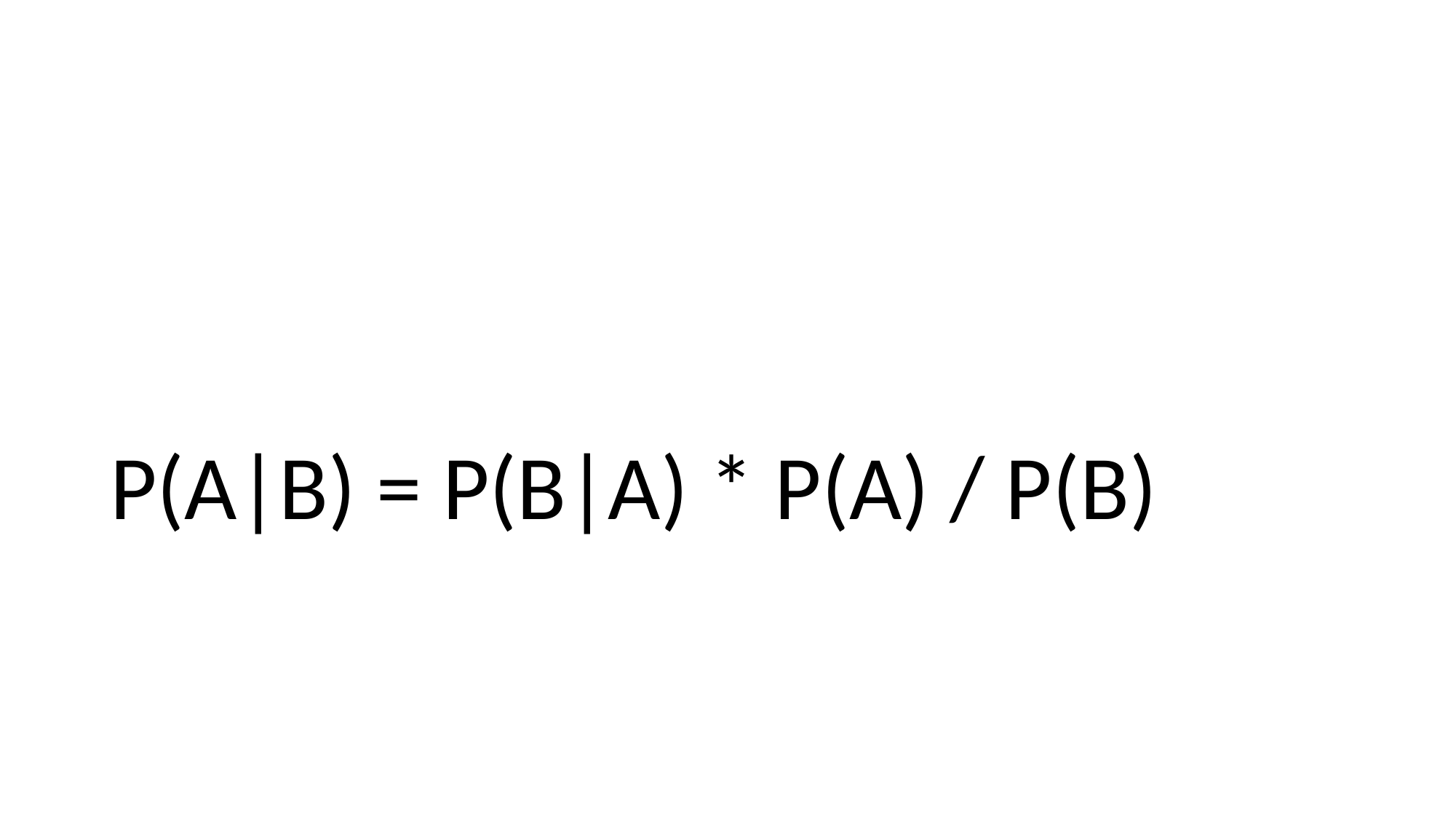

# P(A|B) = P(B|A) * P(A) / P(B)